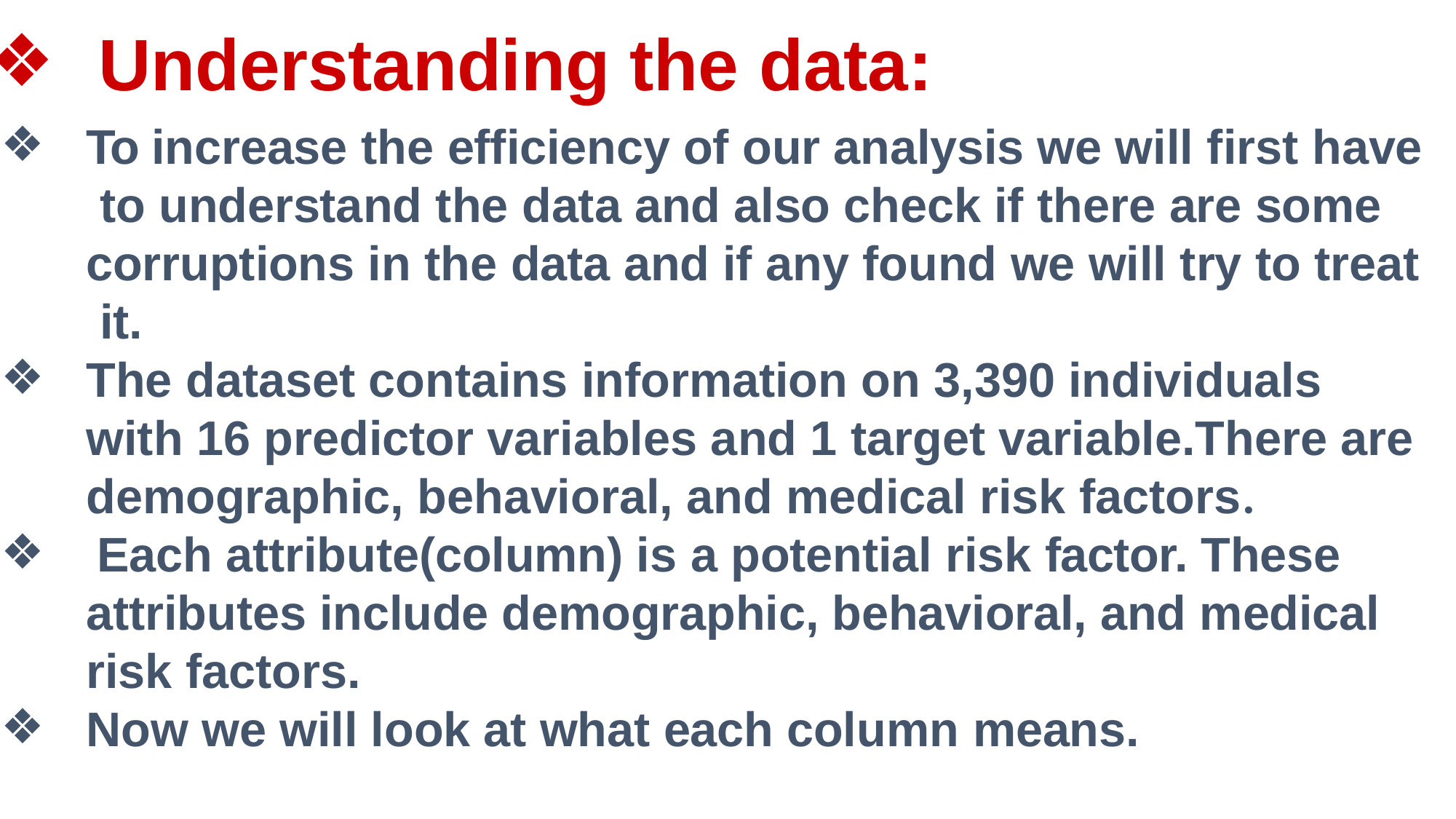

Understanding the data:
To increase the efficiency of our analysis we will first have  to understand the data and also check if there are some  corruptions in the data and if any found we will try to treat  it.
The dataset contains information on 3,390 individuals with 16 predictor variables and 1 target variable.There are demographic, behavioral, and medical risk factors.
 Each attribute(column) is a potential risk factor. These  attributes include demographic, behavioral, and medical  risk factors.
Now we will look at what each column means.